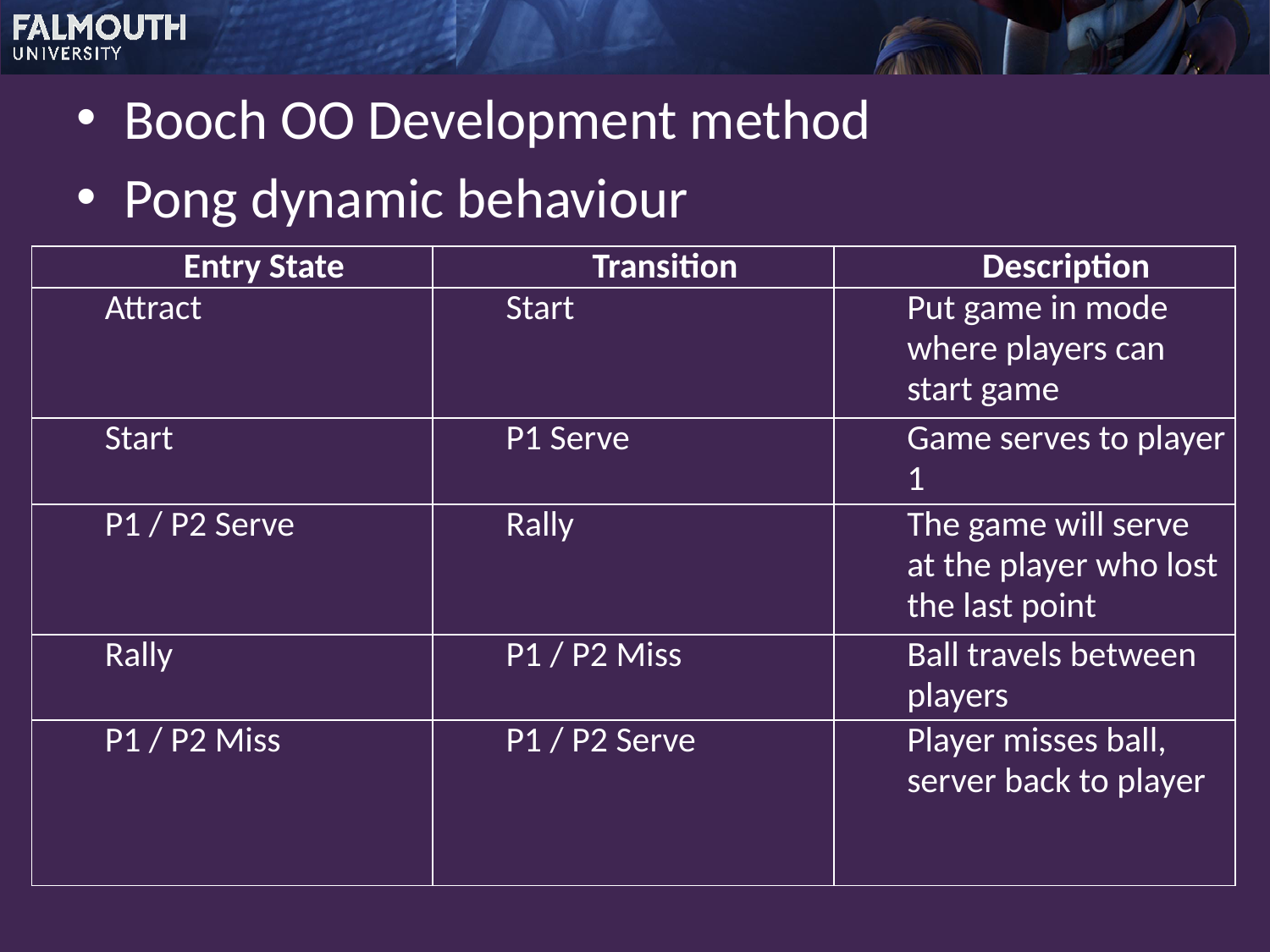

Booch OO Development method
Pong dynamic behaviour

| Entry State | Transition | Description |
| --- | --- | --- |
| Attract | Start | Put game in mode where players can start game |
| Start | P1 Serve | Game serves to player 1 |
| P1 / P2 Serve | Rally | The game will serve at the player who lost the last point |
| Rally | P1 / P2 Miss | Ball travels between players |
| P1 / P2 Miss | P1 / P2 Serve | Player misses ball, server back to player |